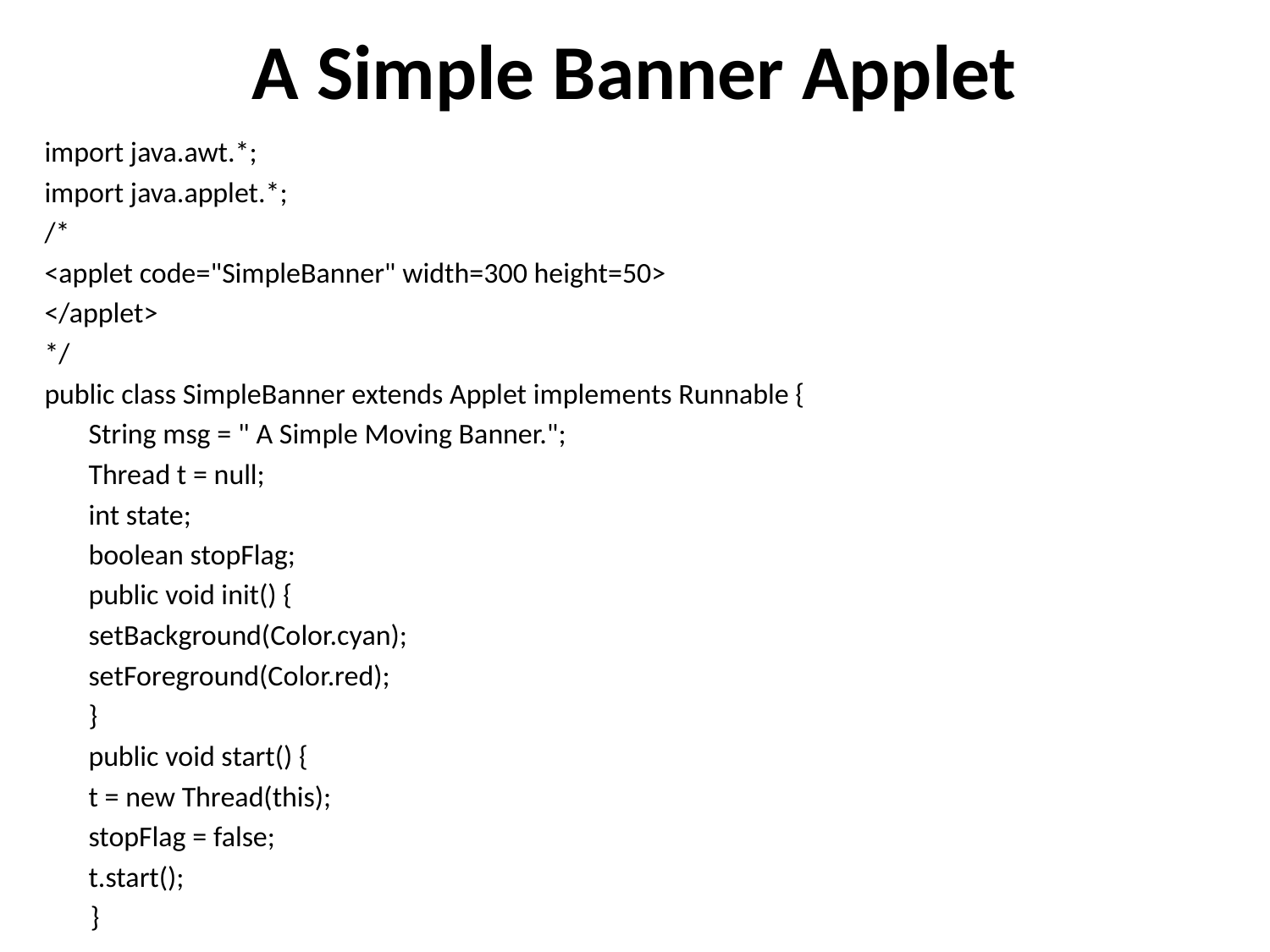

# A Simple Banner Applet
import java.awt.*;
import java.applet.*;
/*
<applet code="SimpleBanner" width=300 height=50>
</applet>
*/
public class SimpleBanner extends Applet implements Runnable {
	String msg = " A Simple Moving Banner.";
	Thread t = null;
	int state;
	boolean stopFlag;
	public void init() {
		setBackground(Color.cyan);
		setForeground(Color.red);
	}
	public void start() {
		t = new Thread(this);
		stopFlag = false;
		t.start();
       }